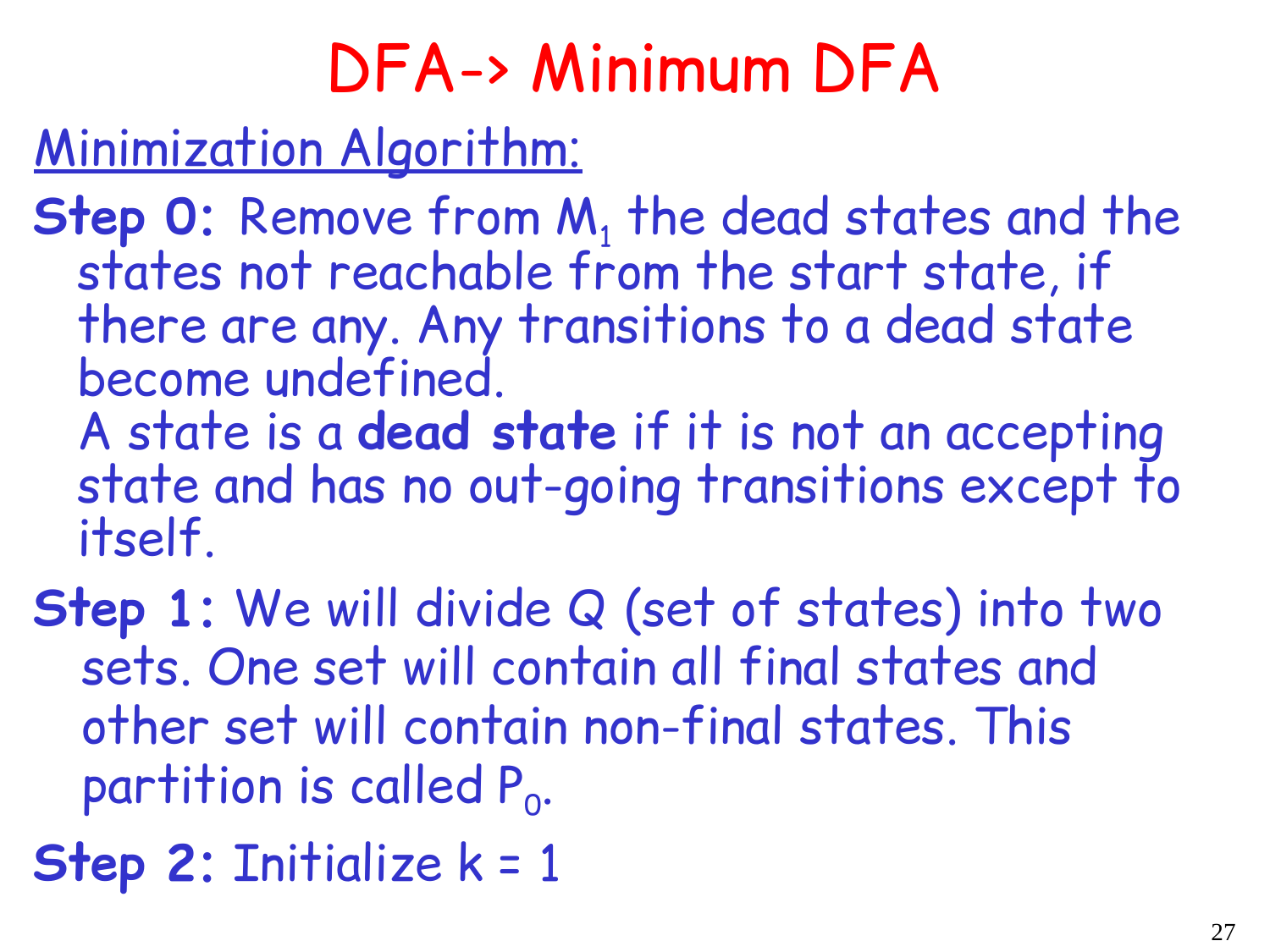

# DFA-> Minimum DFA
Minimization Algorithm:
Step 0: Remove from M1 the dead states and the states not reachable from the start state, if there are any. Any transitions to a dead state become undefined.
A state is a dead state if it is not an accepting state and has no out-going transitions except to itself.
Step 1: We will divide Q (set of states) into two sets. One set will contain all final states and other set will contain non-final states. This partition is called P0.
Step 2: Initialize k = 1

27